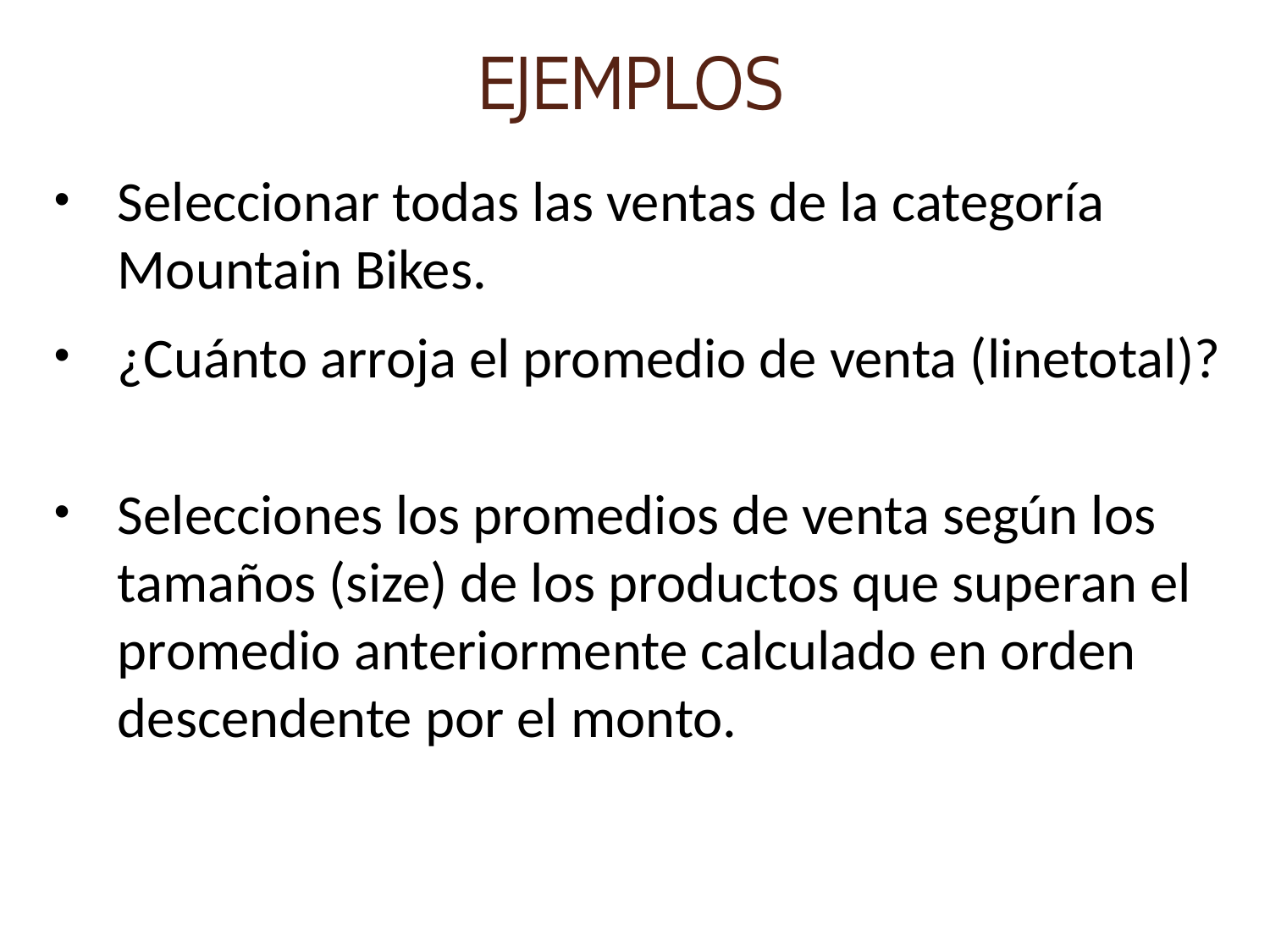

EJEMPLOS
Seleccionar todas las ventas de la categoría Mountain Bikes.
¿Cuánto arroja el promedio de venta (linetotal)?
Selecciones los promedios de venta según los tamaños (size) de los productos que superan el promedio anteriormente calculado en orden descendente por el monto.